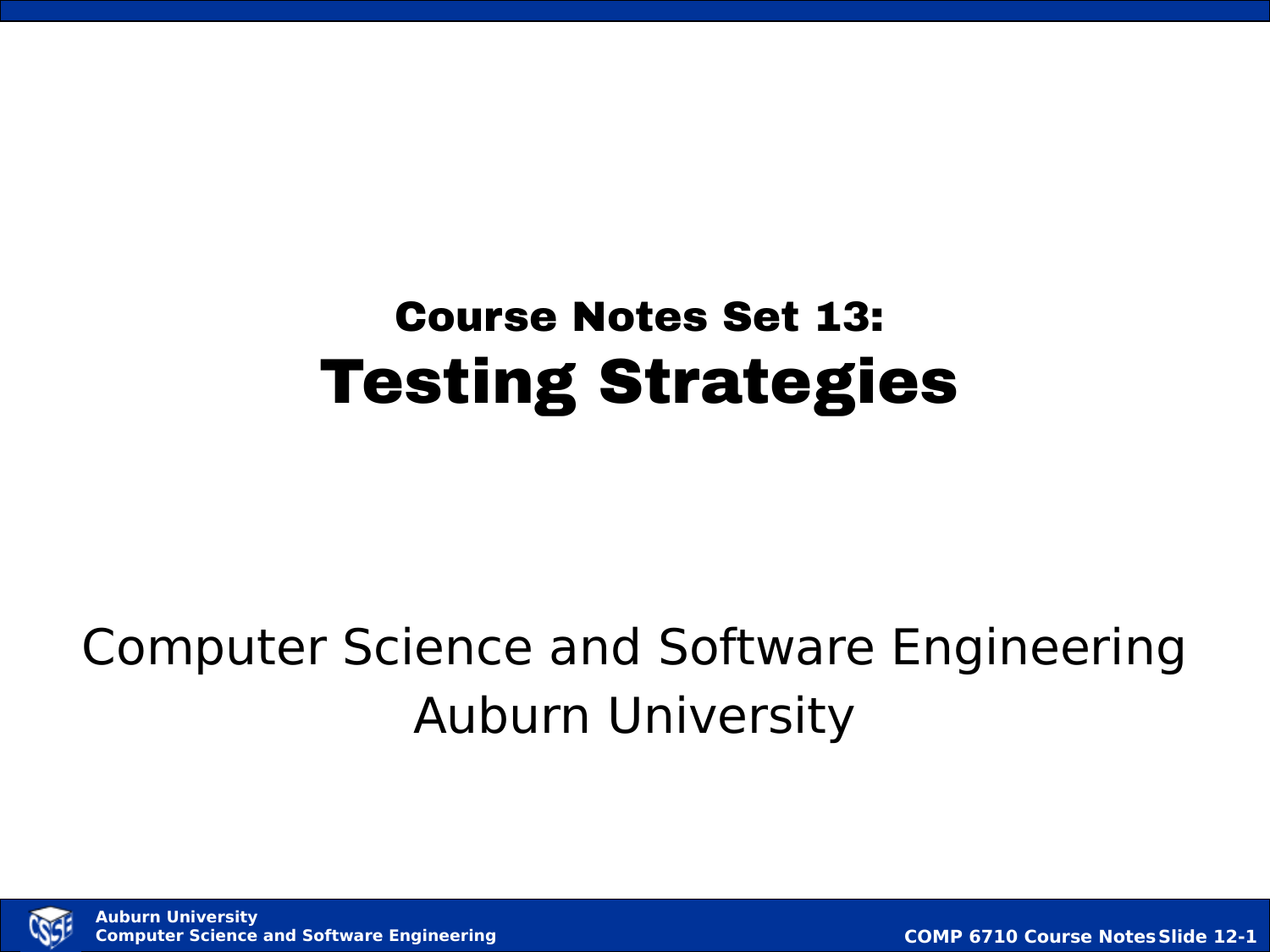

# Course Notes Set 13: Testing Strategies

Computer Science and Software Engineering
Auburn University